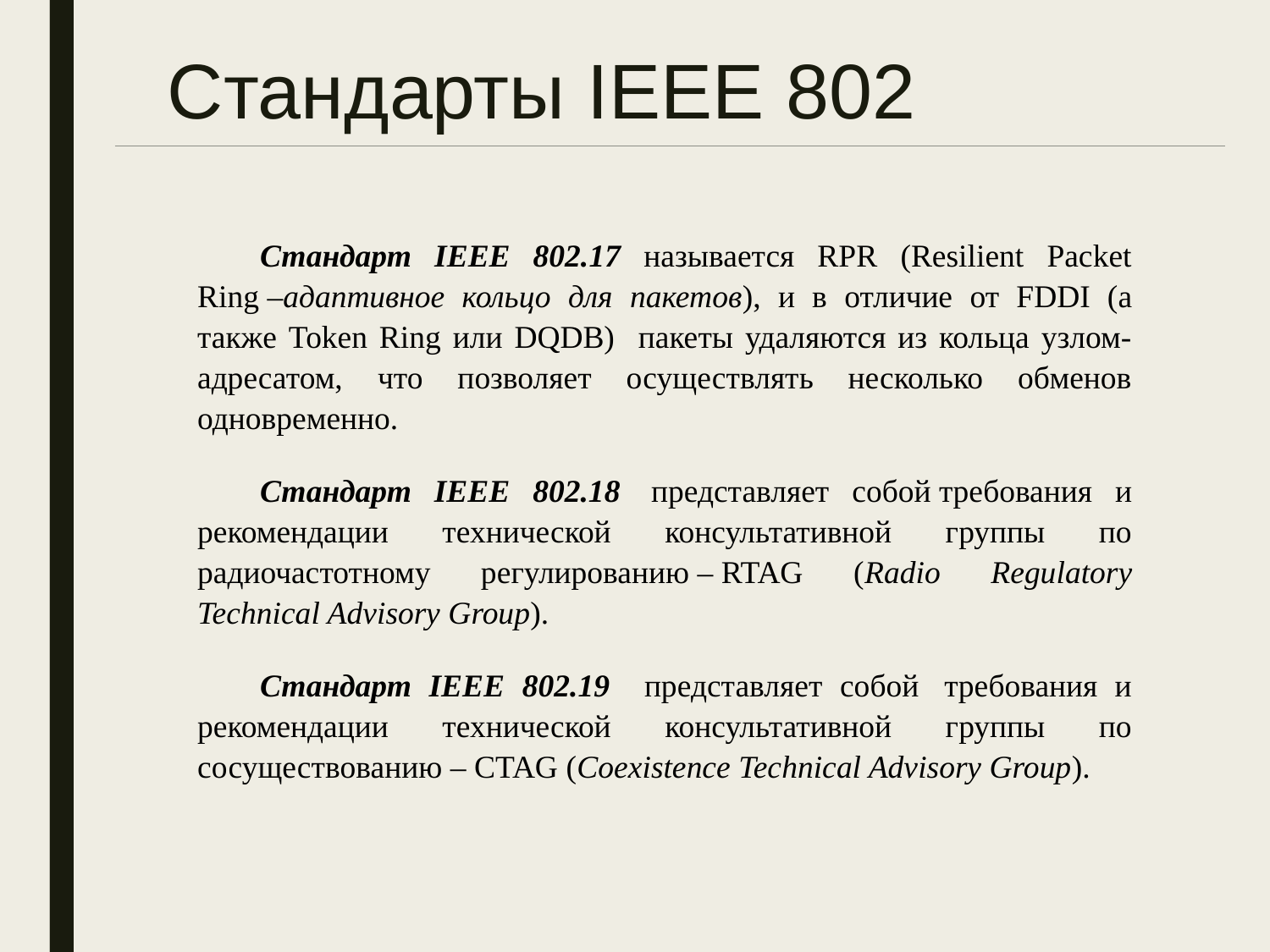

# Стандарты IEEE 802
Стандарт IEEE 802.17 называется RPR (Resilient Packet Ring –адаптивное кольцо для пакетов), и в отличие от FDDI (а также Token Ring или DQDB)  пакеты удаляются из кольца узлом-адресатом, что позволяет осуществлять несколько обменов одновременно.

Стандарт IEEE 802.18  представляет собой требования и рекомендации технической консультативной группы по радиочастотному регулированию – RTAG (Radio Regulatory Technical Advisory Group).

Стандарт IEEE 802.19  представляет собой  требования и рекомендации технической консультативной группы по сосуществованию – CTAG (Coexistence Technical Advisory Group).